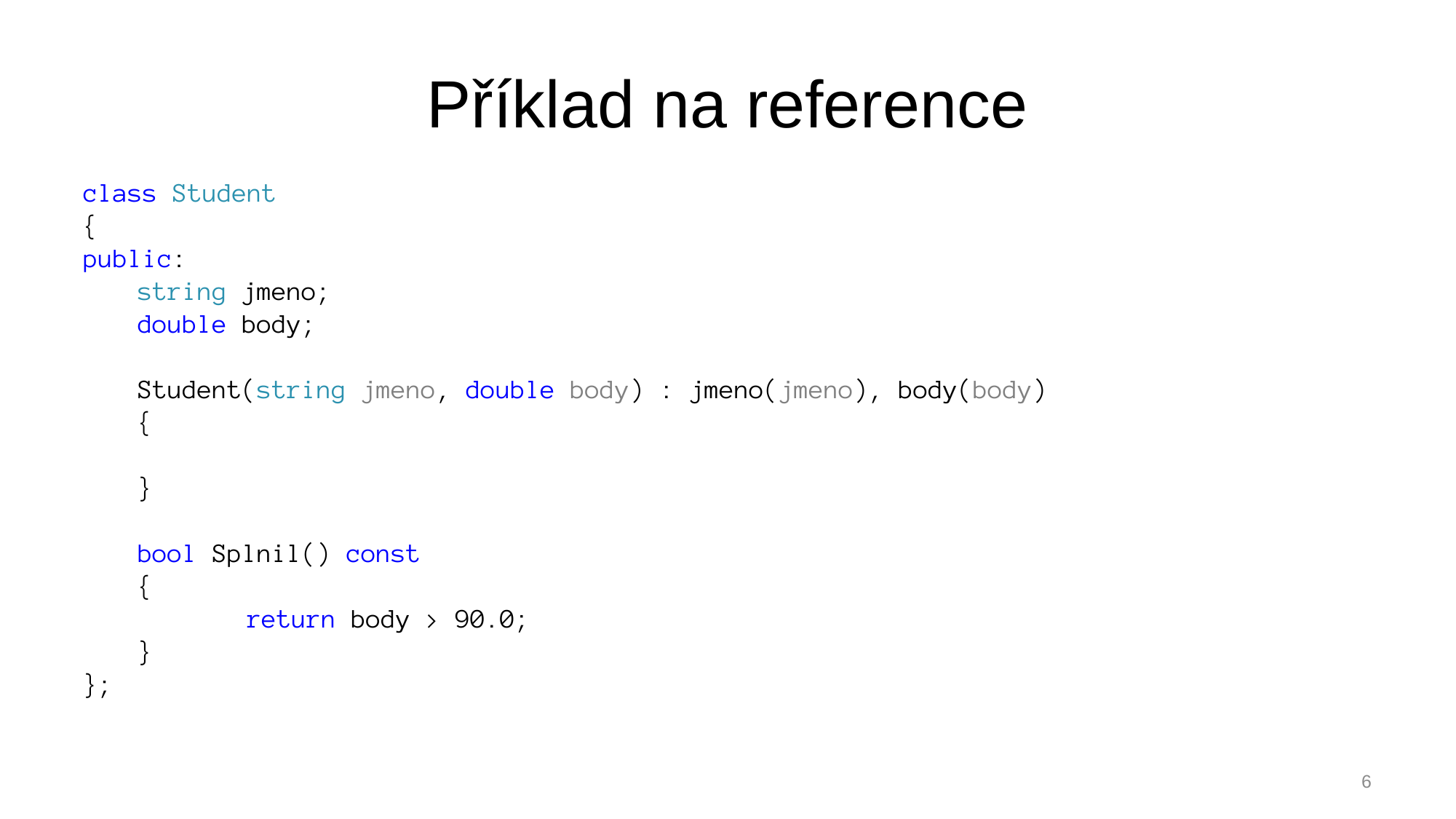

# Příklad na reference
class Student
{
public:
string jmeno;
double body;

Student(string jmeno, double body) : jmeno(jmeno), body(body)
{

}

bool Splnil() const
{
	return body > 90.0;
}
};
6